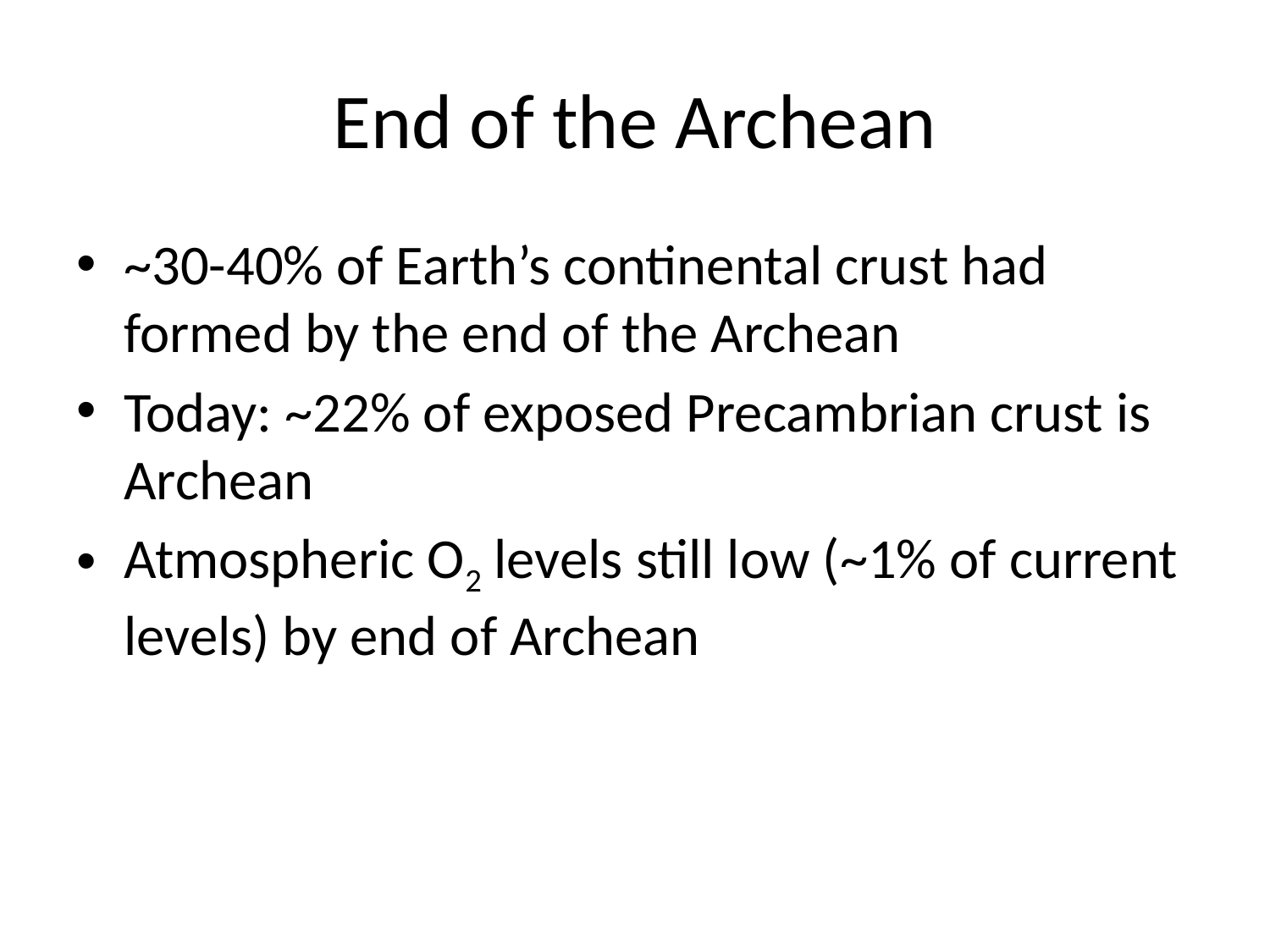

# End of the Archean
~30-40% of Earth’s continental crust had formed by the end of the Archean
Today: ~22% of exposed Precambrian crust is Archean
Atmospheric O2 levels still low (~1% of current levels) by end of Archean